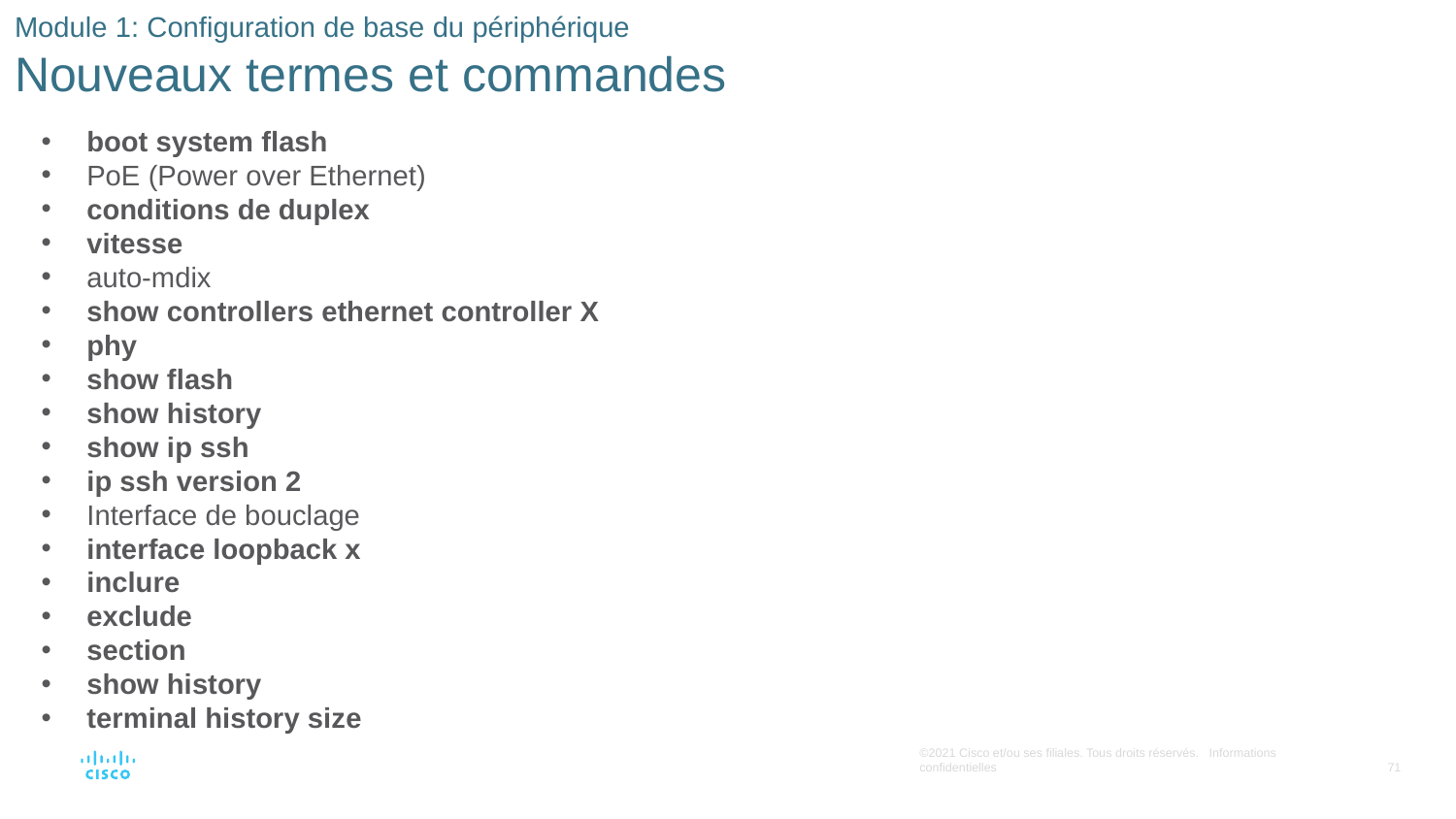

# Module 1: Configuration de base du périphérique Nouveaux termes et commandes
boot system flash
PoE (Power over Ethernet)
conditions de duplex
vitesse
auto-mdix
show controllers ethernet controller X
phy
show flash
show history
show ip ssh
ip ssh version 2
Interface de bouclage
interface loopback x
inclure
exclude
section
show history
terminal history size